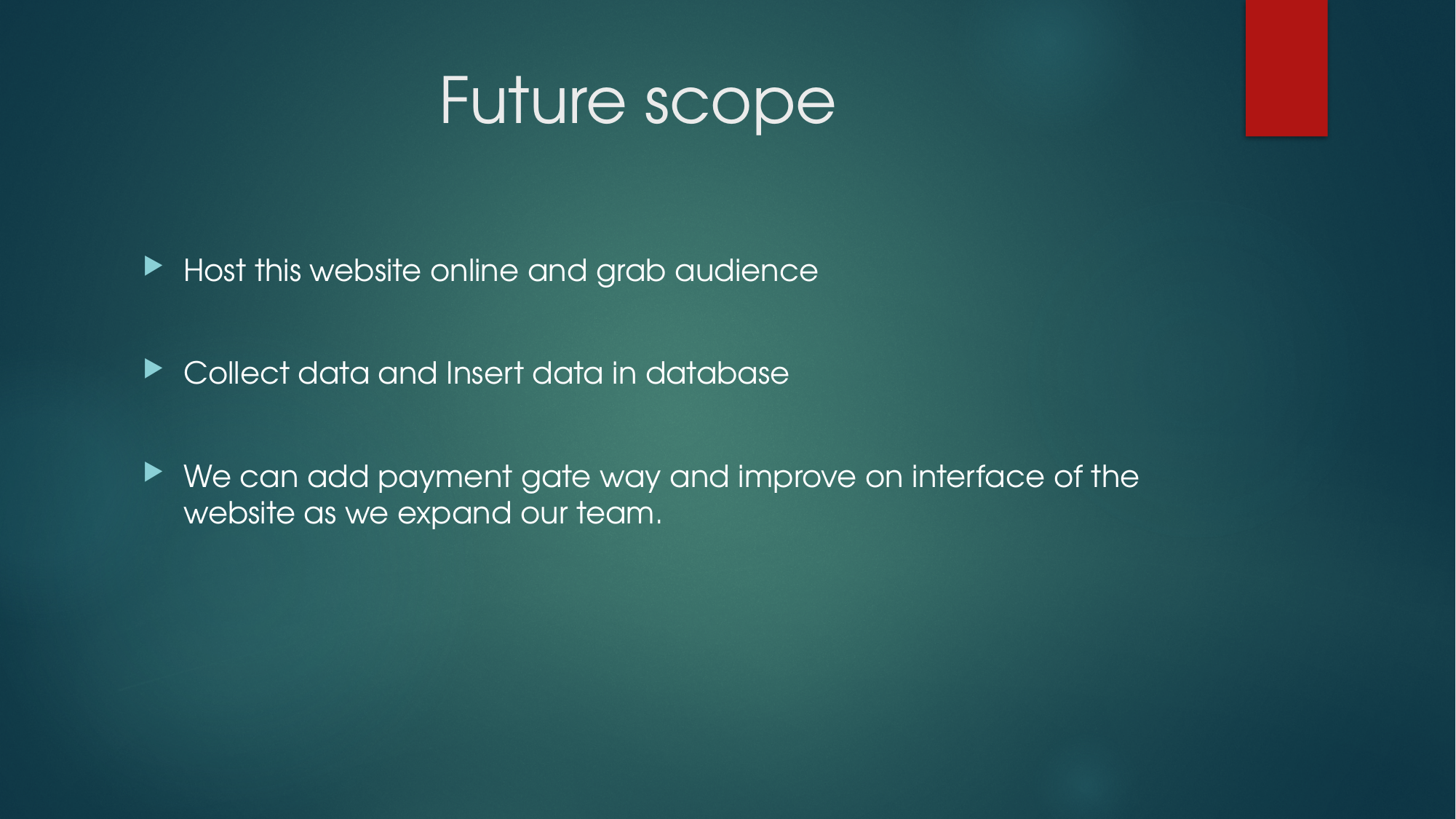

# Future scope
Host this website online and grab audience

Collect data and Insert data in database

We can add payment gate way and improve on interface of the website as we expand our team.